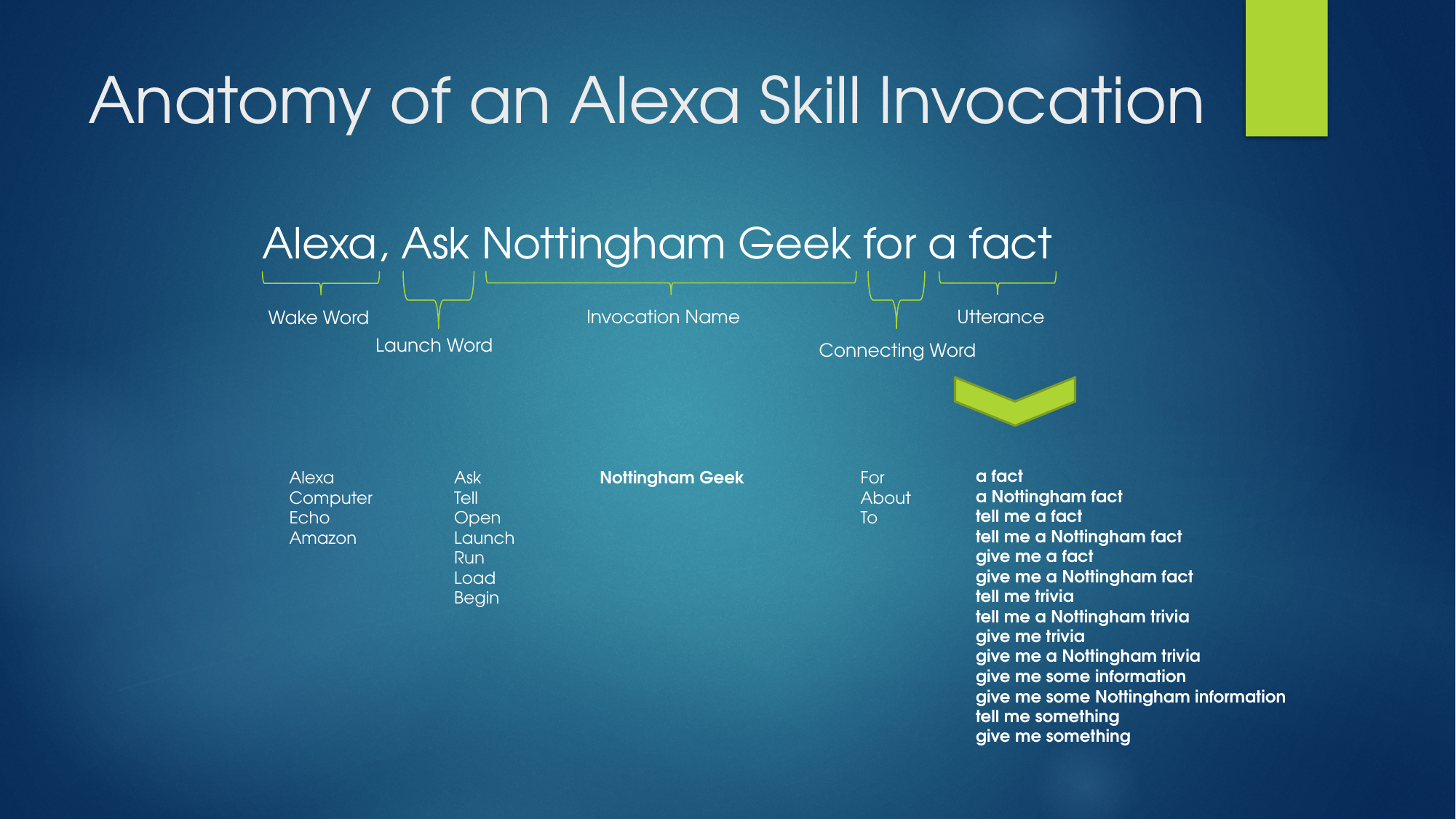

# Anatomy of an Alexa Skill Invocation

Alexa, Ask Nottingham Geek for a fact

Invocation Name
Utterance
Wake Word
Launch Word
Connecting Word

  a fact
  a Nottingham fact
  tell me a fact
  tell me a Nottingham fact
  give me a fact
  give me a Nottingham fact
  tell me trivia
  tell me a Nottingham trivia
  give me trivia
  give me a Nottingham trivia
  give me some information
  give me some Nottingham information
  tell me something
  give me something
Alexa
Computer
Echo
Amazon
Ask
Tell
Open
Launch
Run
Load
Begin

Nottingham Geek
For
About
To